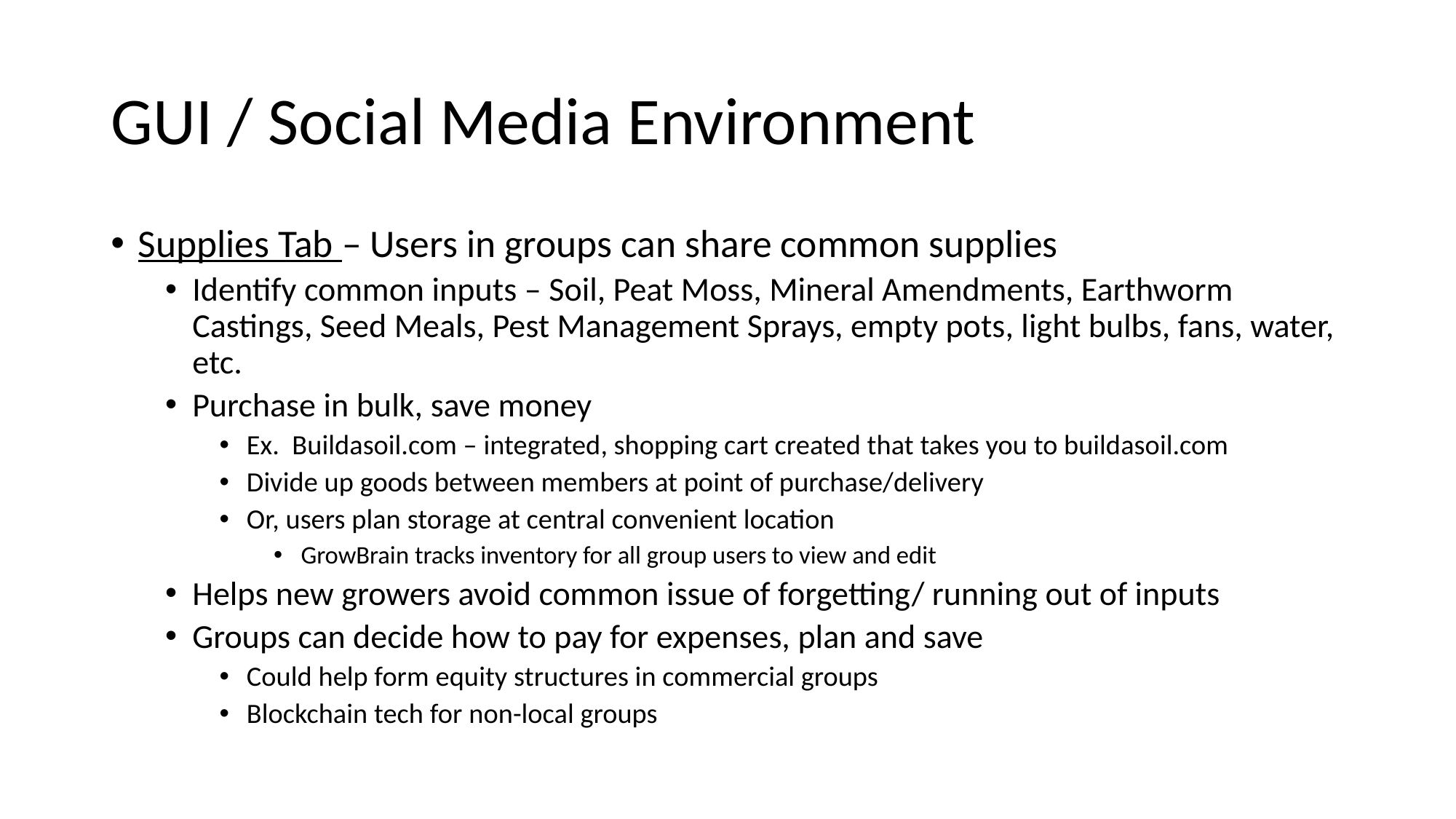

# GUI / Social Media Environment
Supplies Tab – Users in groups can share common supplies
Identify common inputs – Soil, Peat Moss, Mineral Amendments, Earthworm Castings, Seed Meals, Pest Management Sprays, empty pots, light bulbs, fans, water, etc.
Purchase in bulk, save money
Ex.  Buildasoil.com – integrated, shopping cart created that takes you to buildasoil.com
Divide up goods between members at point of purchase/delivery
Or, users plan storage at central convenient location
GrowBrain tracks inventory for all group users to view and edit
Helps new growers avoid common issue of forgetting/ running out of inputs
Groups can decide how to pay for expenses, plan and save
Could help form equity structures in commercial groups
Blockchain tech for non-local groups